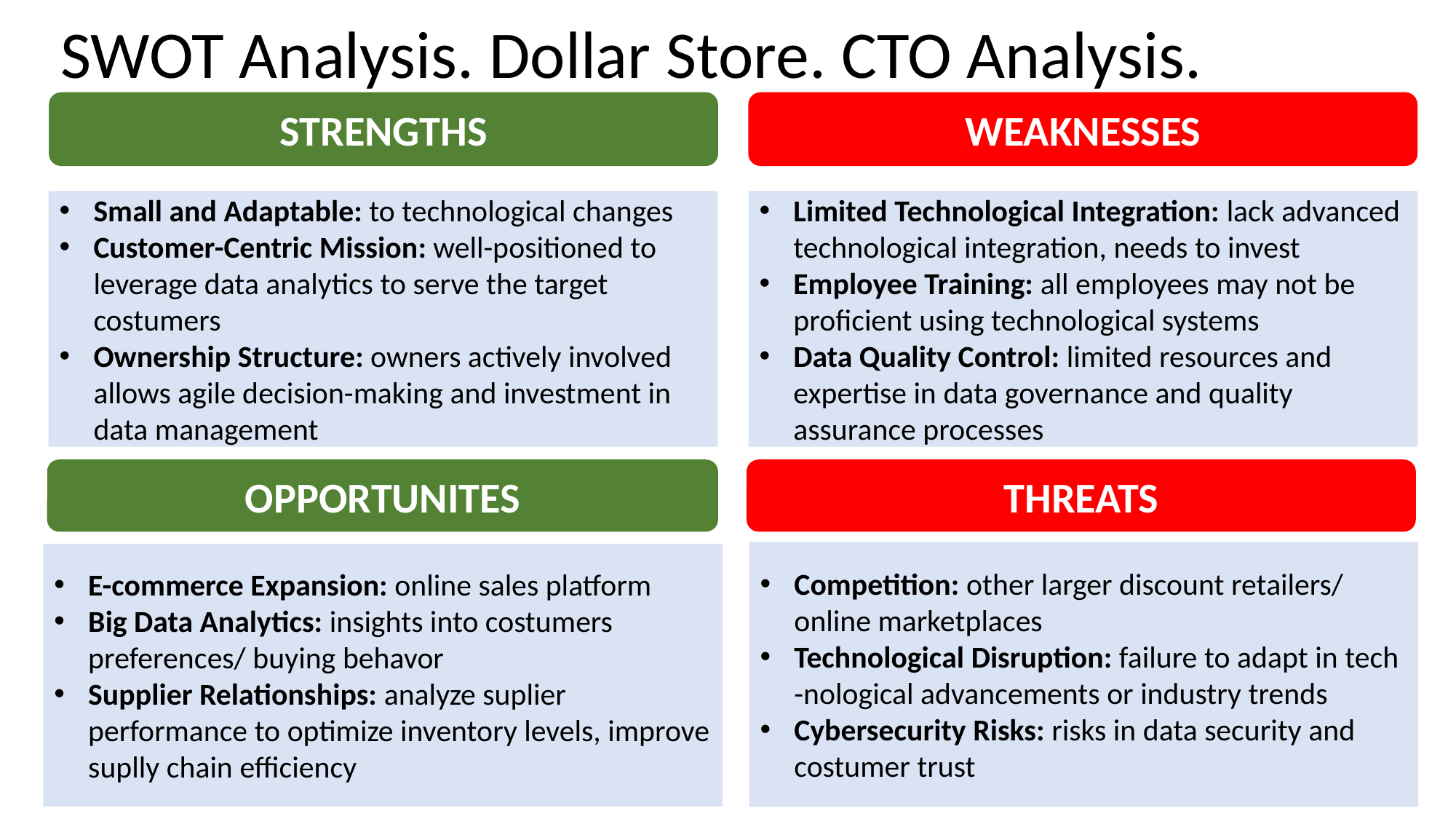

# SWOT Analysis. Dollar Store. CTO Analysis.
STRENGTHS
WEAKNESSES
Small and Adaptable: to technological changes
Customer-Centric Mission: well-positioned to leverage data analytics to serve the target costumers
Ownership Structure: owners actively involved allows agile decision-making and investment in data management
Limited Technological Integration: lack advanced technological integration, needs to invest
Employee Training: all employees may not be proficient using technological systems
Data Quality Control: limited resources and expertise in data governance and quality assurance processes
OPPORTUNITES
THREATS
Competition: other larger discount retailers/ online marketplaces
Technological Disruption: failure to adapt in tech-nological advancements or industry trends
Cybersecurity Risks: risks in data security and costumer trust
E-commerce Expansion: online sales platform
Big Data Analytics: insights into costumers preferences/ buying behavor
Supplier Relationships: analyze suplier performance to optimize inventory levels, improve suplly chain efficiency